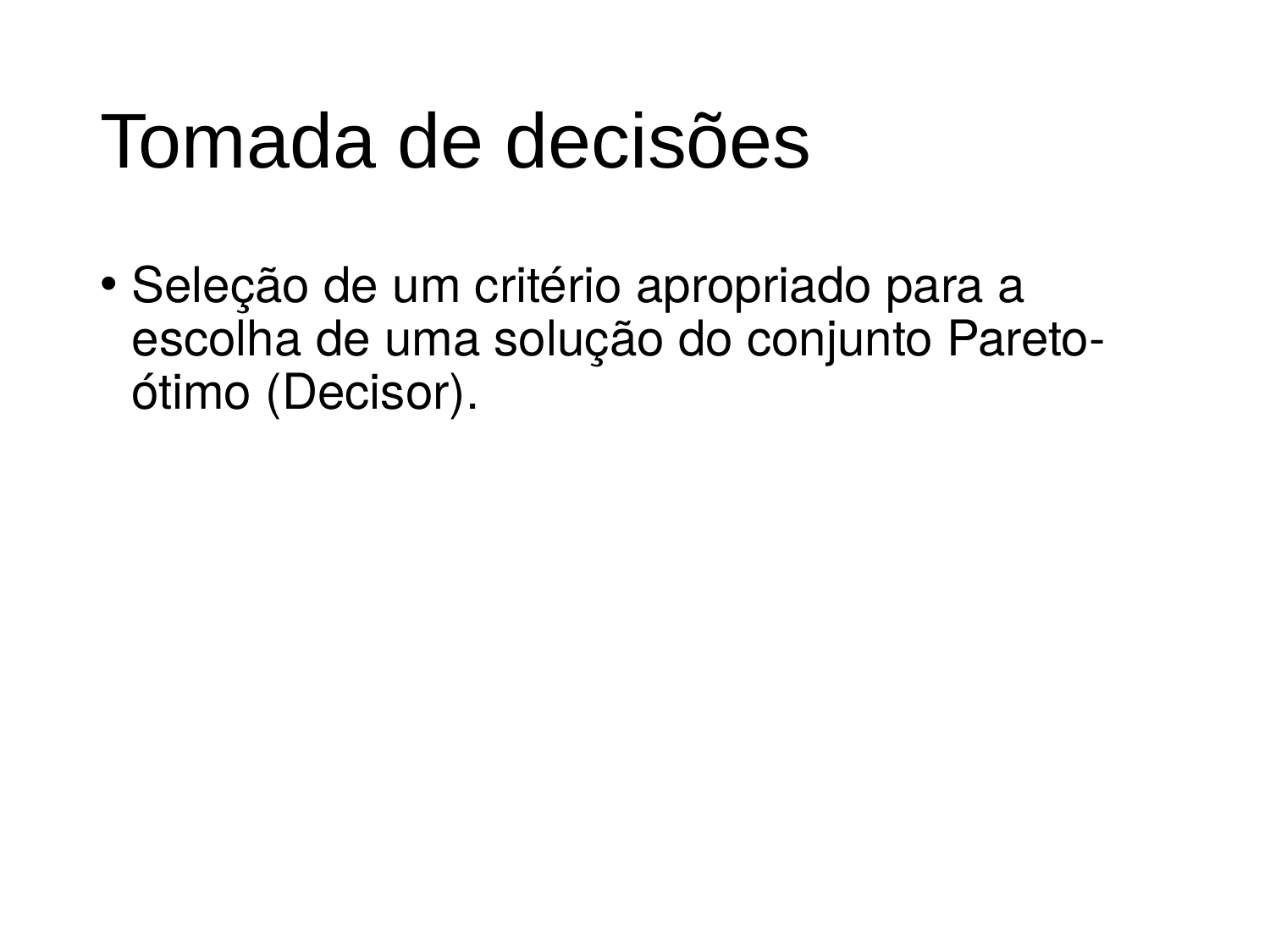

# Tomada de decisões
Seleção de um critério apropriado para a escolha de uma solução do conjunto Pareto-ótimo (Decisor).